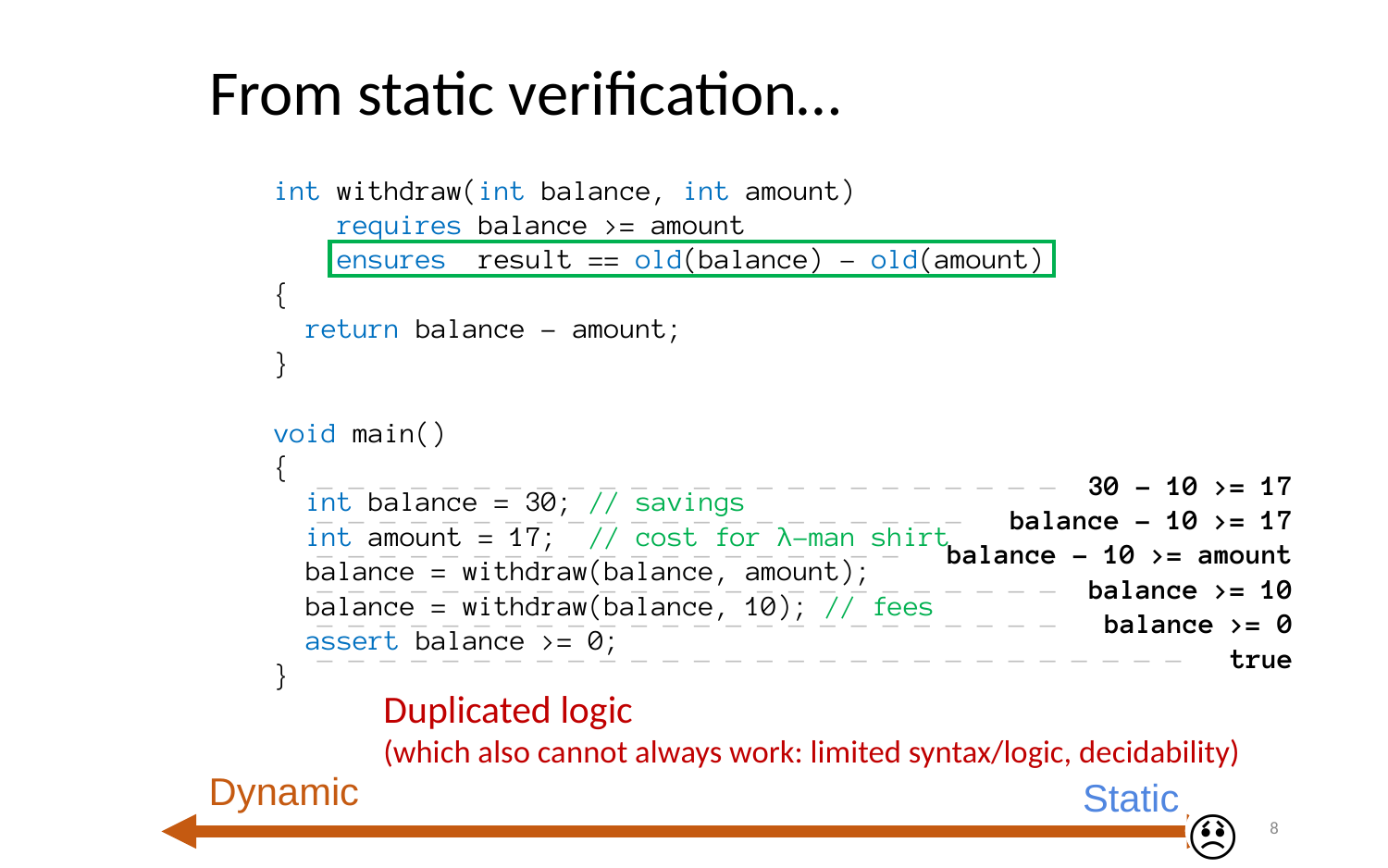

# From static verification…
int withdraw(int balance, int amount)
    requires balance >= amount
    ensures  result == old(balance) – old(amount)
{
  return balance - amount;
}

void main()
{
  int balance = 30; // savings
  int amount = 17;  // cost for λ-man shirt
  balance = withdraw(balance, amount);
  balance = withdraw(balance, 10); // fees
  assert balance >= 0;
}

— — — — — — — — — — — — — — — — — — — — — — — —  30 - 10 >= 17
— — — — — — — — — — — — — — — — — — — — —   balance - 10 >= 17
— — — — — — — — — — — — — — — — — — —   balance - 10 >= amount
— — — — — — — — — — — — — — — — — — — — — — — —  balance >= 10
— — — — — — — — — — — — — — — — — — — — — — — —   balance >= 0
— — — — — — — — — — — — — — — — — — — — — — — — — — — —   true
Duplicated logic
(which also cannot always work: limited syntax/logic, decidability)
Dynamic
Static
😞

8